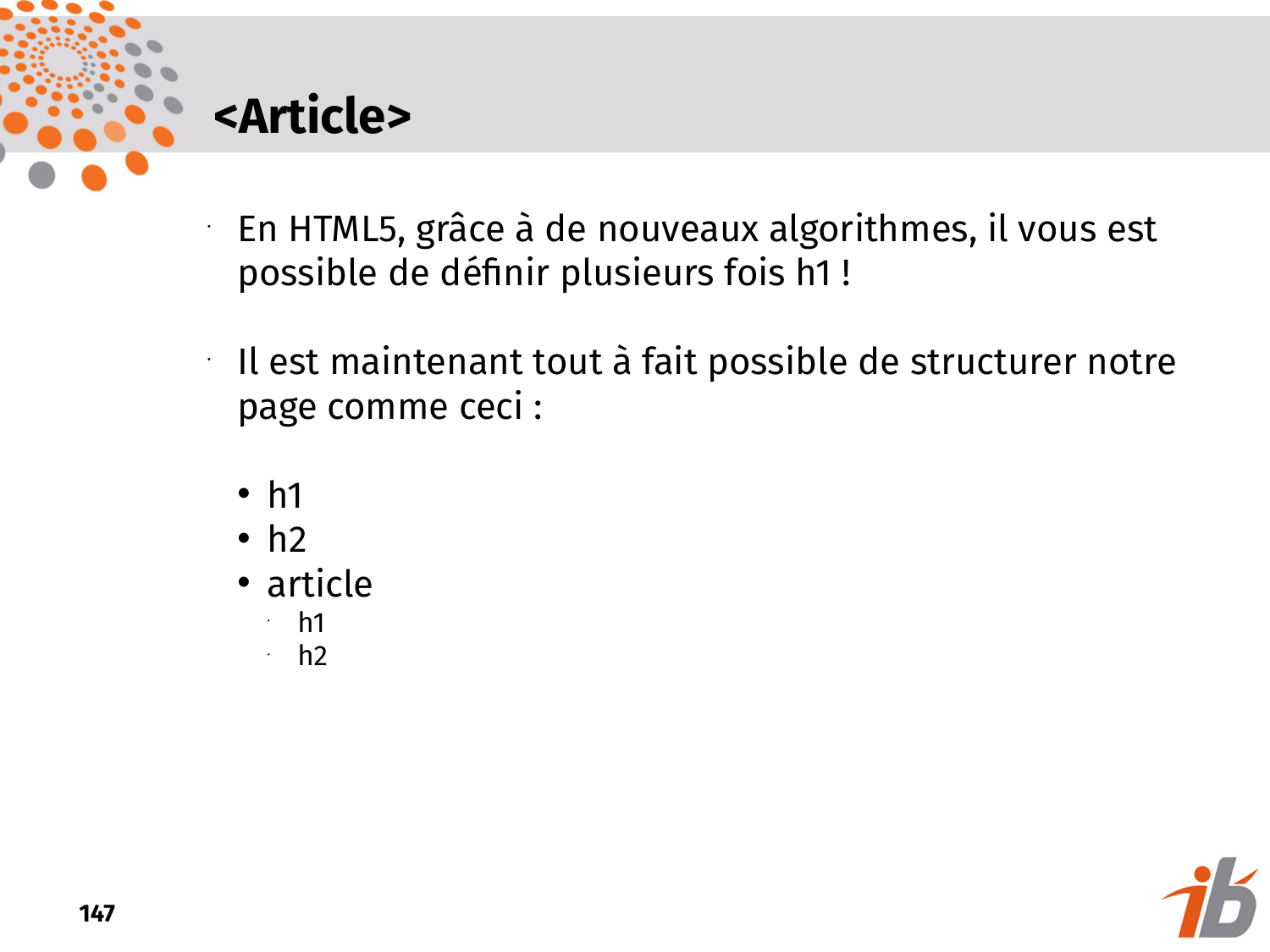

<Article>
En HTML5, grâce à de nouveaux algorithmes, il vous est possible de définir plusieurs fois h1 !

Il est maintenant tout à fait possible de structurer notre page comme ceci :

h1
h2
article
h1
h2
147